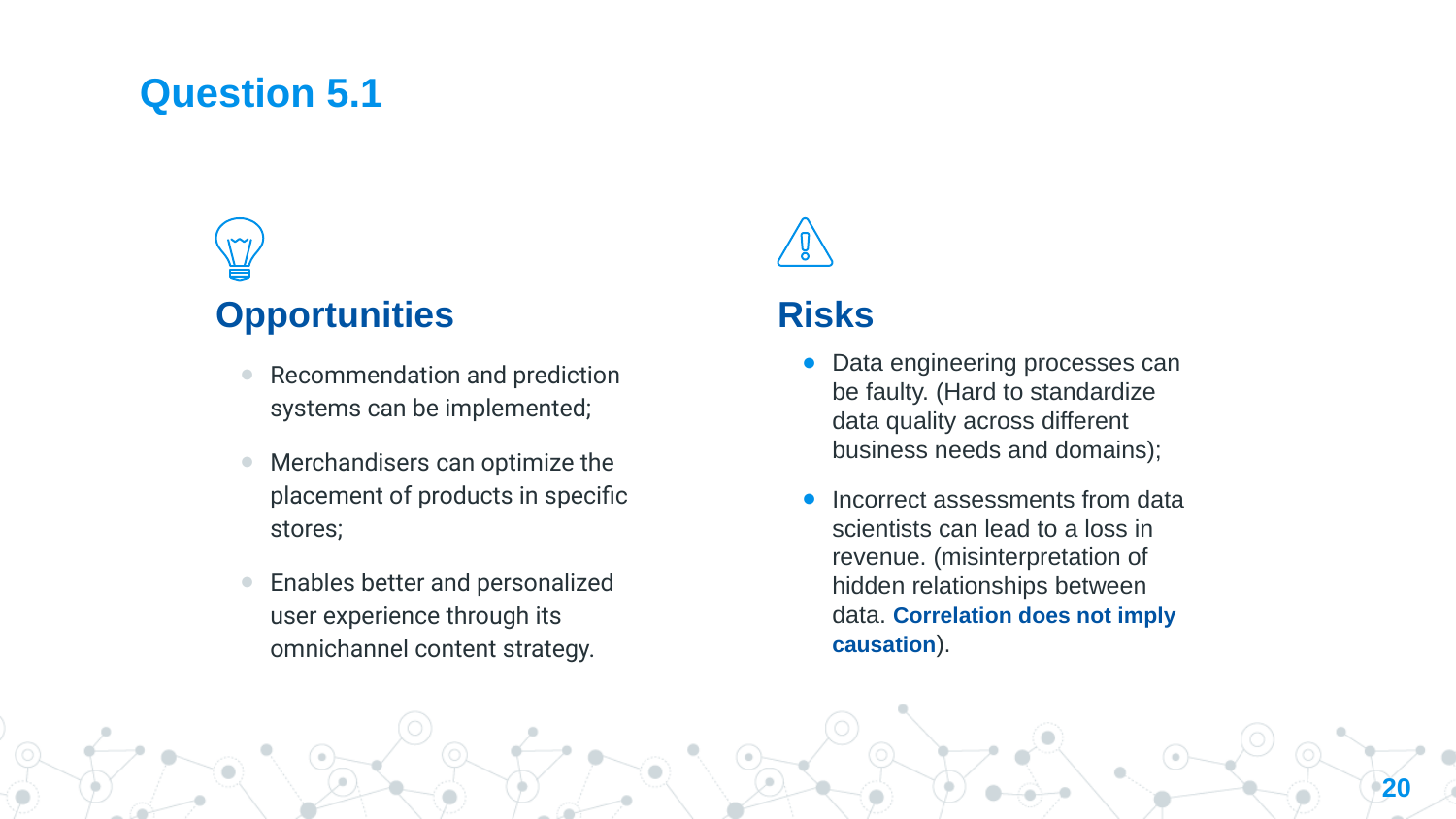

# Question 5.1

Opportunities
Recommendation and prediction systems can be implemented;
Merchandisers can optimize the placement of products in specific stores;
Enables better and personalized user experience through its omnichannel content strategy.
Risks
Data engineering processes can be faulty. (Hard to standardize data quality across different business needs and domains);
Incorrect assessments from data scientists can lead to a loss in revenue. (misinterpretation of hidden relationships between data. Correlation does not imply causation).
20